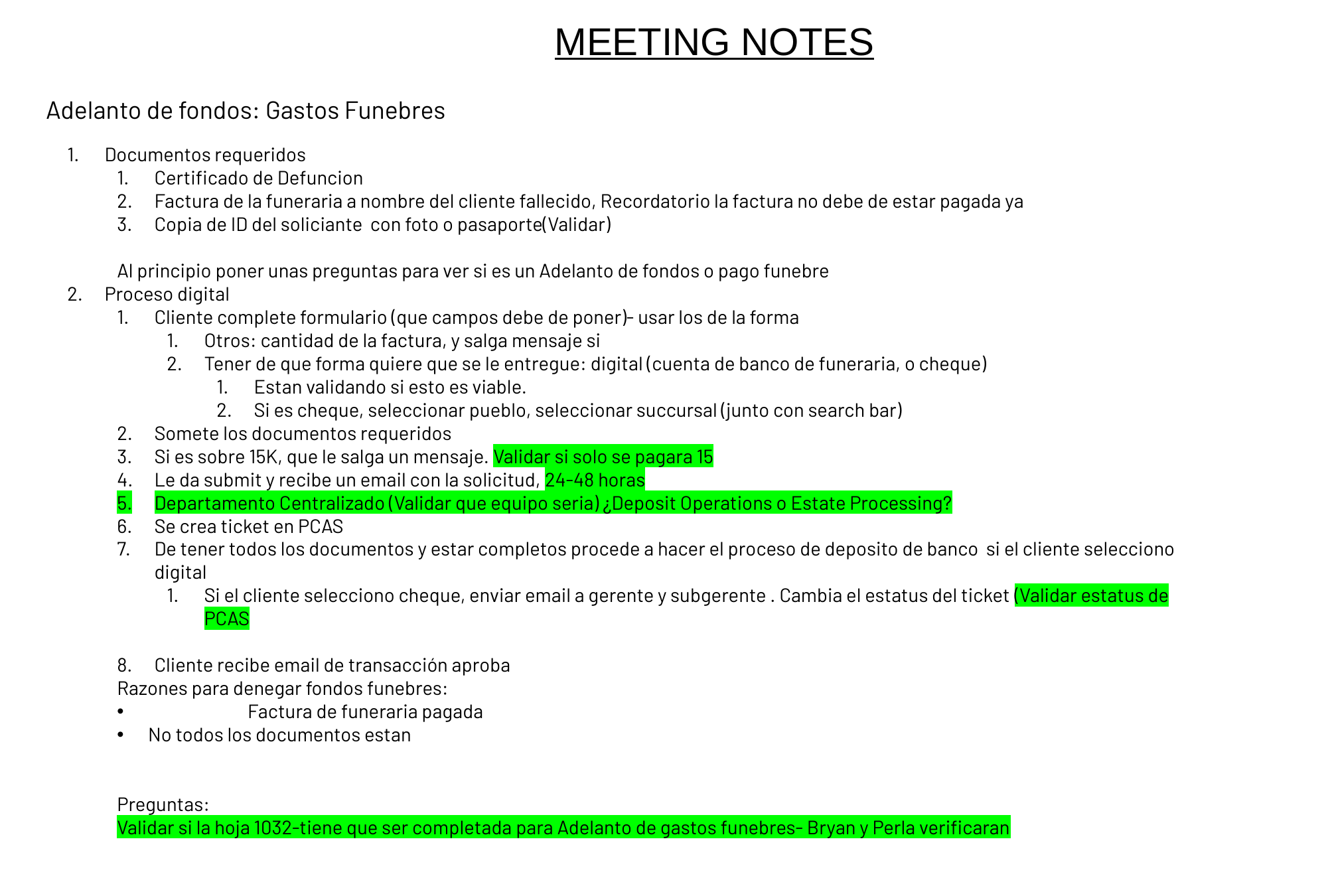

MEETING NOTES
Adelanto de fondos: Gastos Funebres
Documentos requeridos
Certificado de Defuncion
Factura de la funeraria a nombre del cliente fallecido, Recordatorio la factura no debe de estar pagada ya
Copia de ID del soliciante  con foto o pasaporte(Validar)

Al principio poner unas preguntas para ver si es un Adelanto de fondos o pago funebre
Proceso digital
Cliente complete formulario (que campos debe de poner)- usar los de la forma
Otros: cantidad de la factura, y salga mensaje si
Tener de que forma quiere que se le entregue: digital (cuenta de banco de funeraria, o cheque)
Estan validando si esto es viable.
Si es cheque, seleccionar pueblo, seleccionar succursal (junto con search bar)
Somete los documentos requeridos
Si es sobre 15K, que le salga un mensaje. Validar si solo se pagara 15
Le da submit y recibe un email con la solicitud, 24-48 horas
Departamento Centralizado (Validar que equipo seria) ¿Deposit Operations o Estate Processing?
Se crea ticket en PCAS
De tener todos los documentos y estar completos procede a hacer el proceso de deposito de banco  si el cliente selecciono digital
Si el cliente selecciono cheque, enviar email a gerente y subgerente . Cambia el estatus del ticket (Validar estatus de PCAS

Cliente recibe email de transacción aproba
Razones para denegar fondos funebres:
	Factura de funeraria pagada
No todos los documentos estan

Preguntas:
Validar si la hoja 1032-tiene que ser completada para Adelanto de gastos funebres- Bryan y Perla verificaran